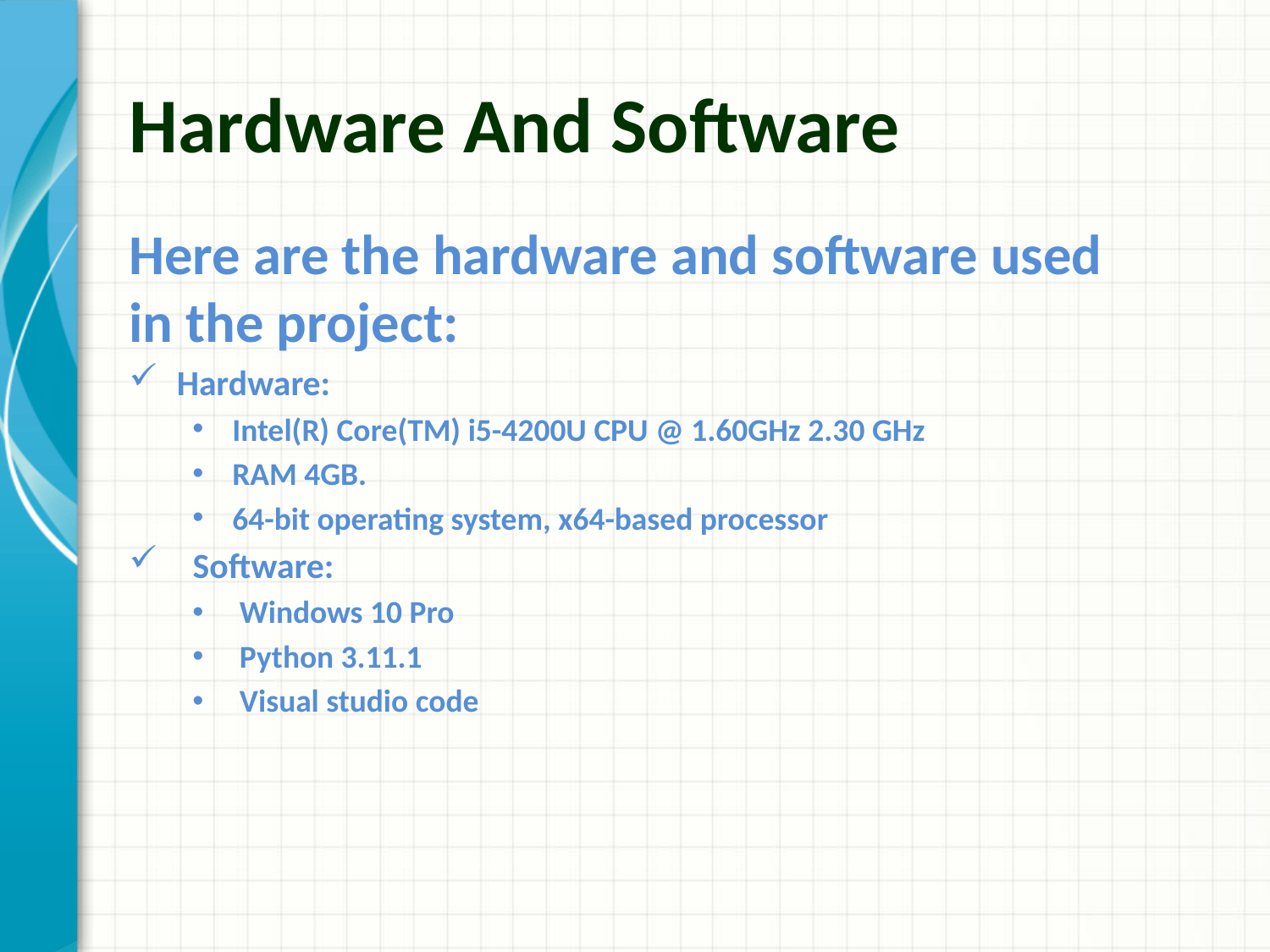

# Hardware And Software
Here are the hardware and software used in the project:
Hardware:
Intel(R) Core(TM) i5-4200U CPU @ 1.60GHz 2.30 GHz
RAM 4GB.
64-bit operating system, x64-based processor
  Software:
 Windows 10 Pro
 Python 3.11.1
 Visual studio code